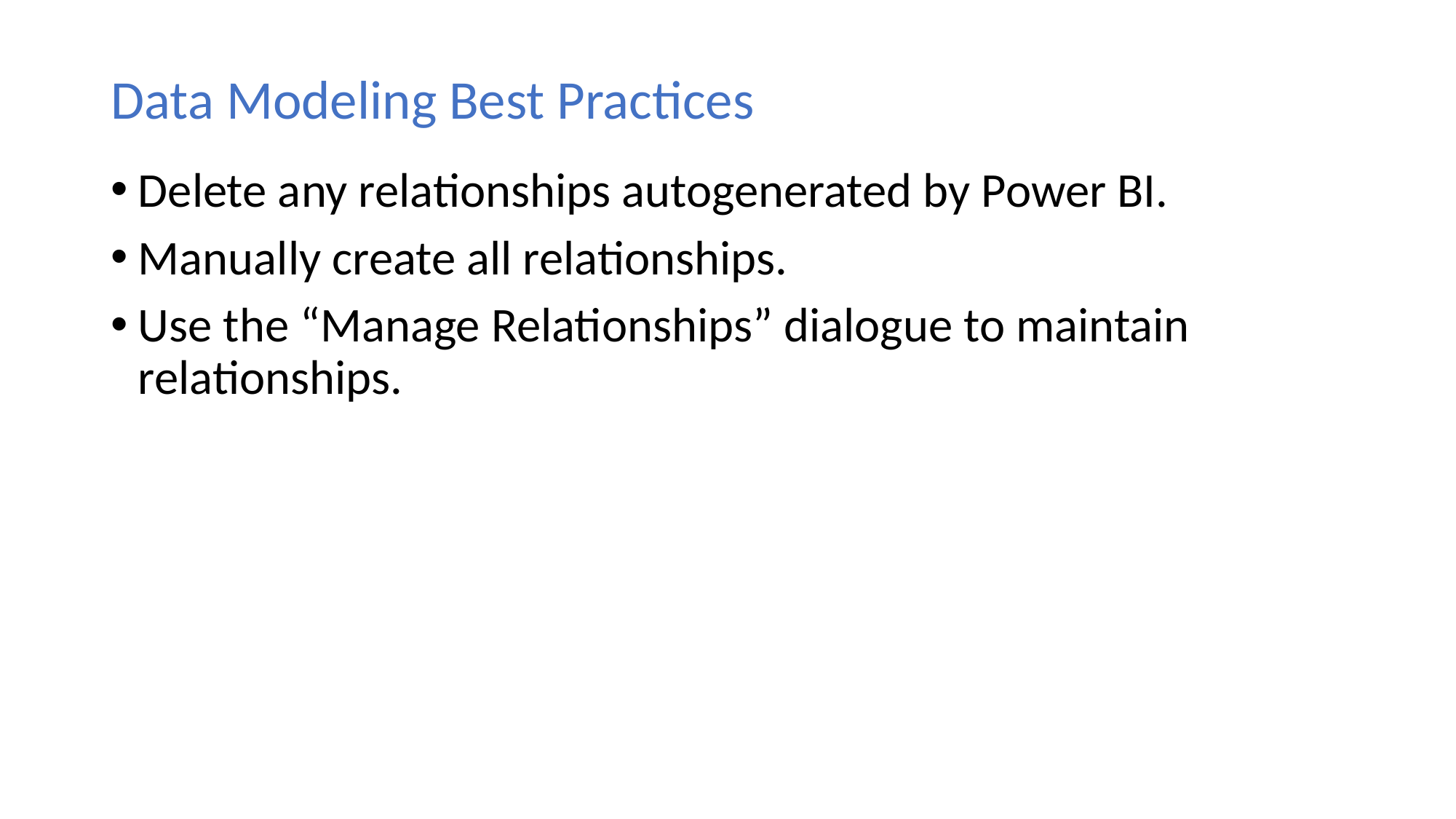

# Data Modeling Best Practices
Delete any relationships autogenerated by Power BI.
Manually create all relationships.
Use the “Manage Relationships” dialogue to maintain relationships.